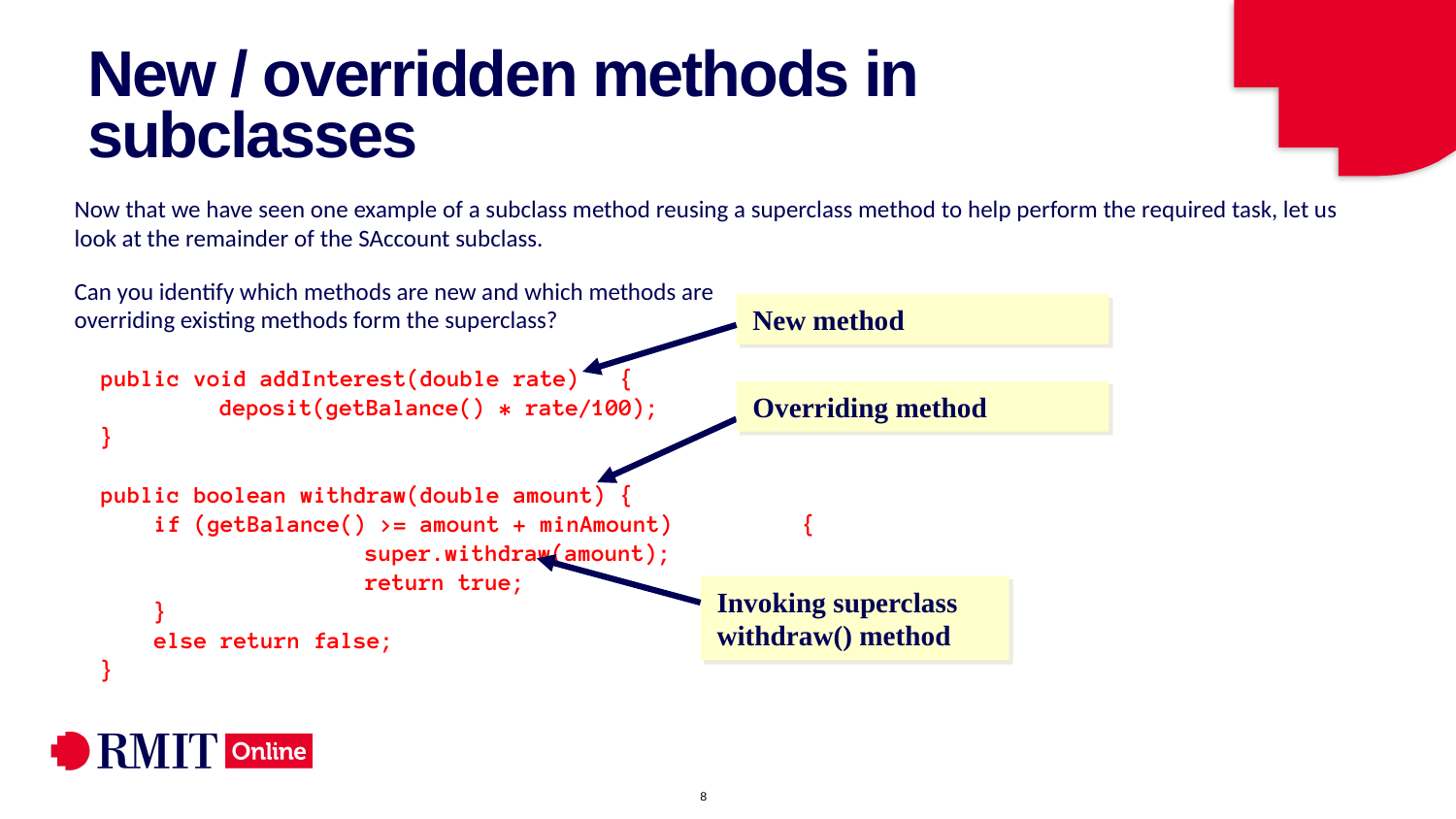

# New / overridden methods in subclasses
Now that we have seen one example of a subclass method reusing a superclass method to help perform the required task, let us look at the remainder of the SAccount subclass.
Can you identify which methods are new and which methods are
overriding existing methods form the superclass?

  public void addInterest(double rate)   {
	deposit(getBalance() * rate/100);
  }

  public boolean withdraw(double amount) {
      if (getBalance() >= amount + minAmount)	{
		super.withdraw(amount);
		return true;
      }
      else return false;
  }

New method

Overriding method

Invoking superclass withdraw() method